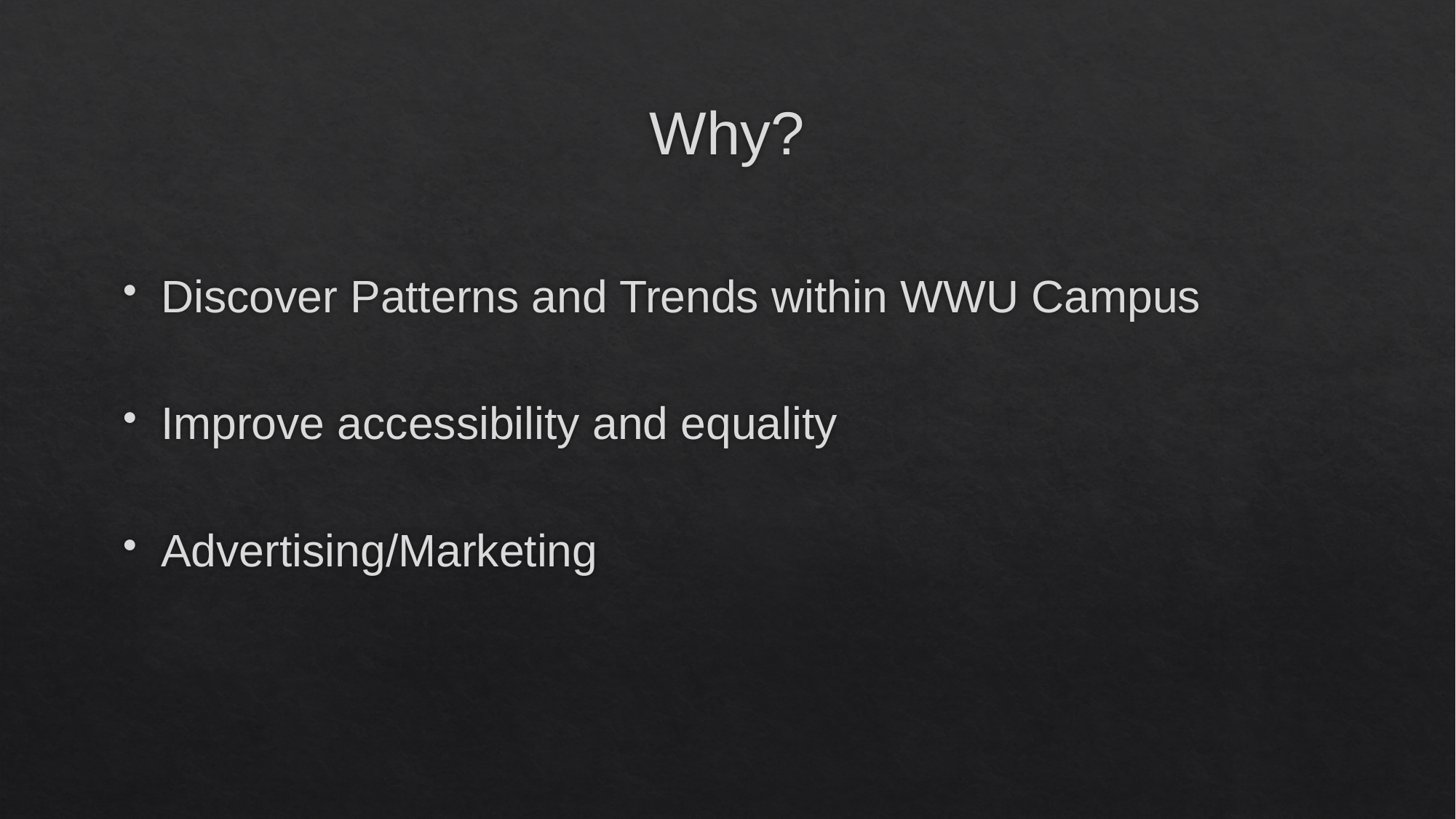

# Why?
Discover Patterns and Trends within WWU Campus
Improve accessibility and equality
Advertising/Marketing